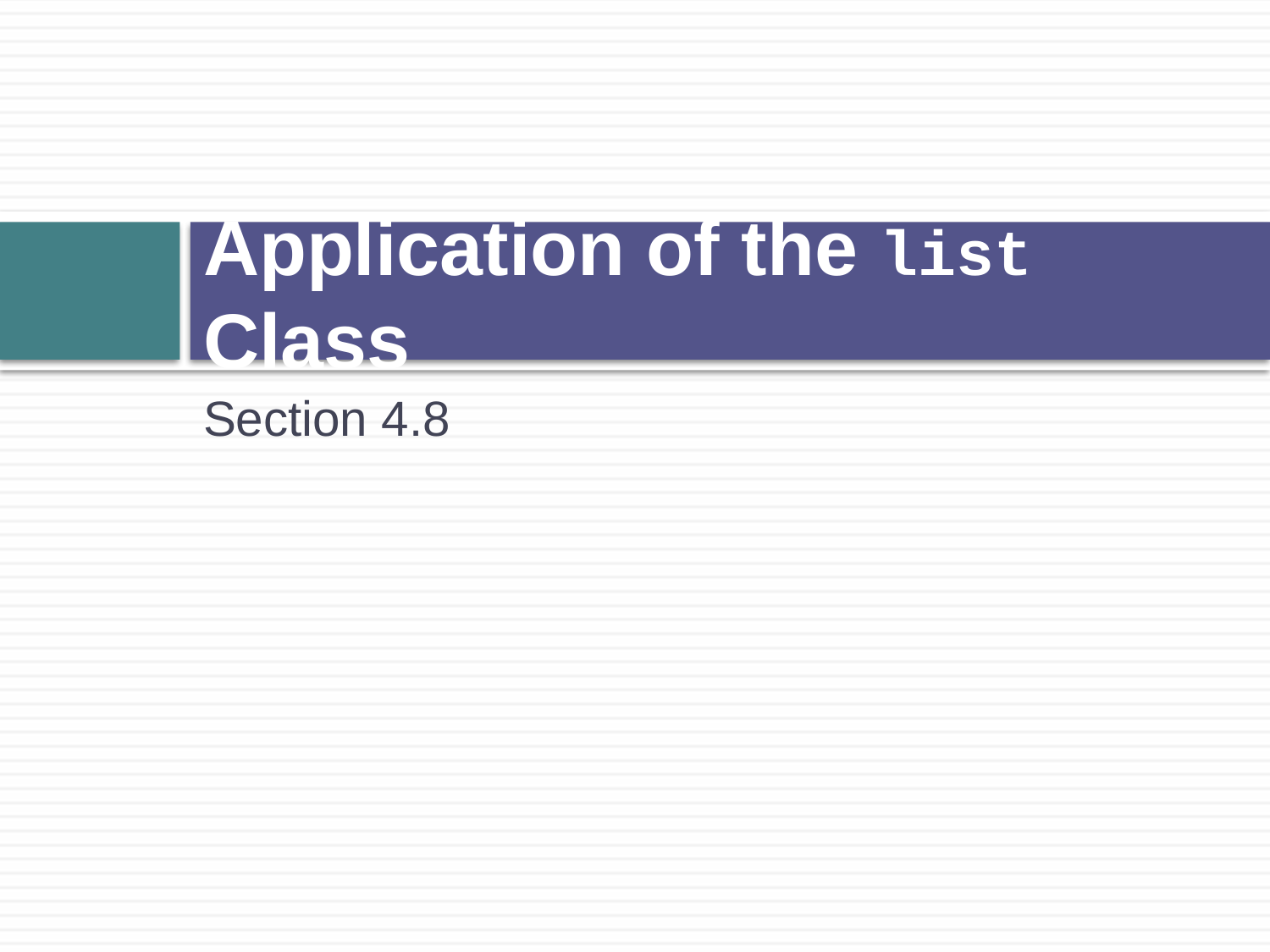

# Application of the list Class
Section 4.8